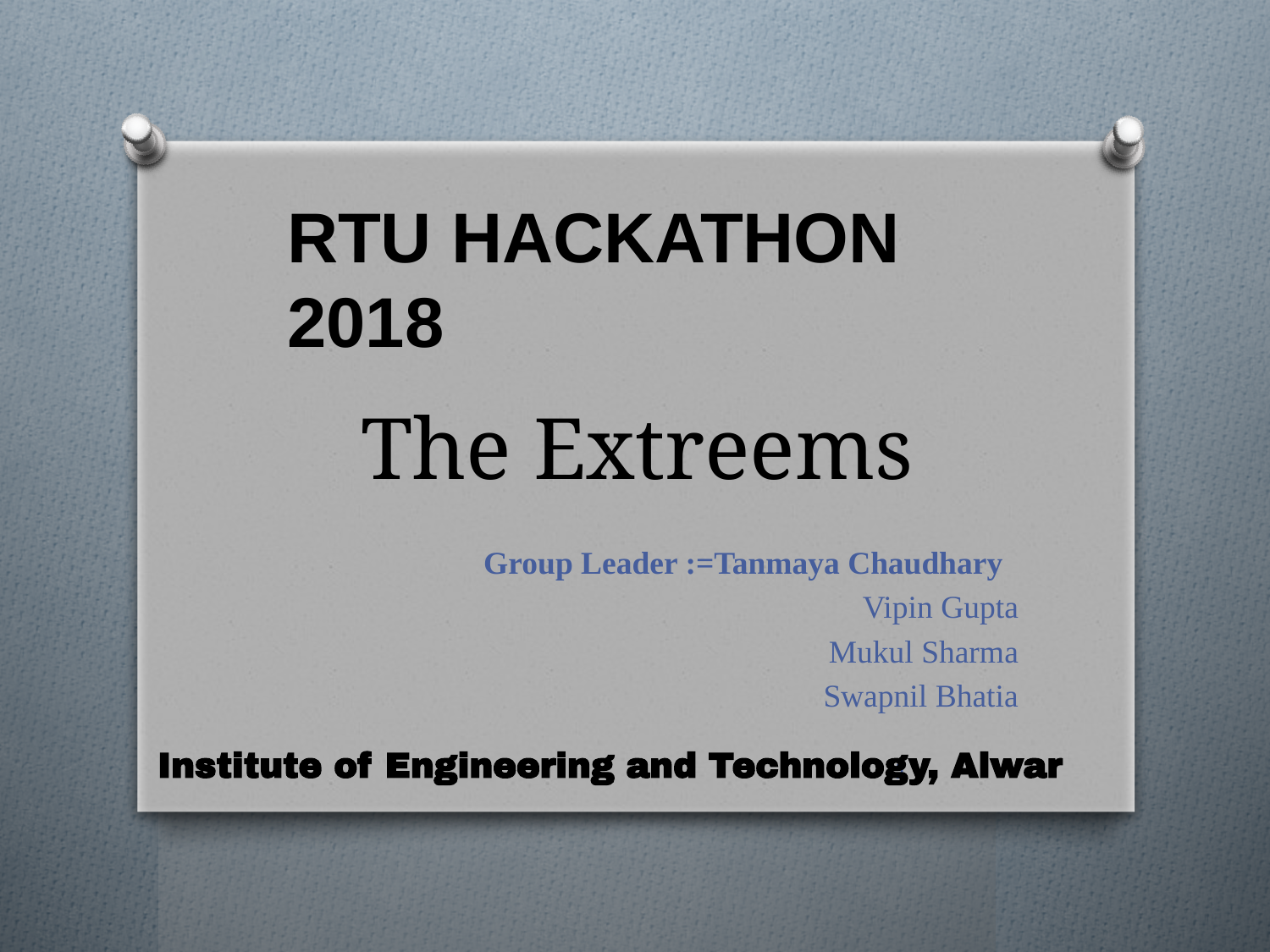

RTU HACKATHON 2018
# The Extreems
Group Leader :=Tanmaya Chaudhary
Vipin Gupta
Mukul Sharma
Swapnil Bhatia
Institute of Engineering and Technology, Alwar
1